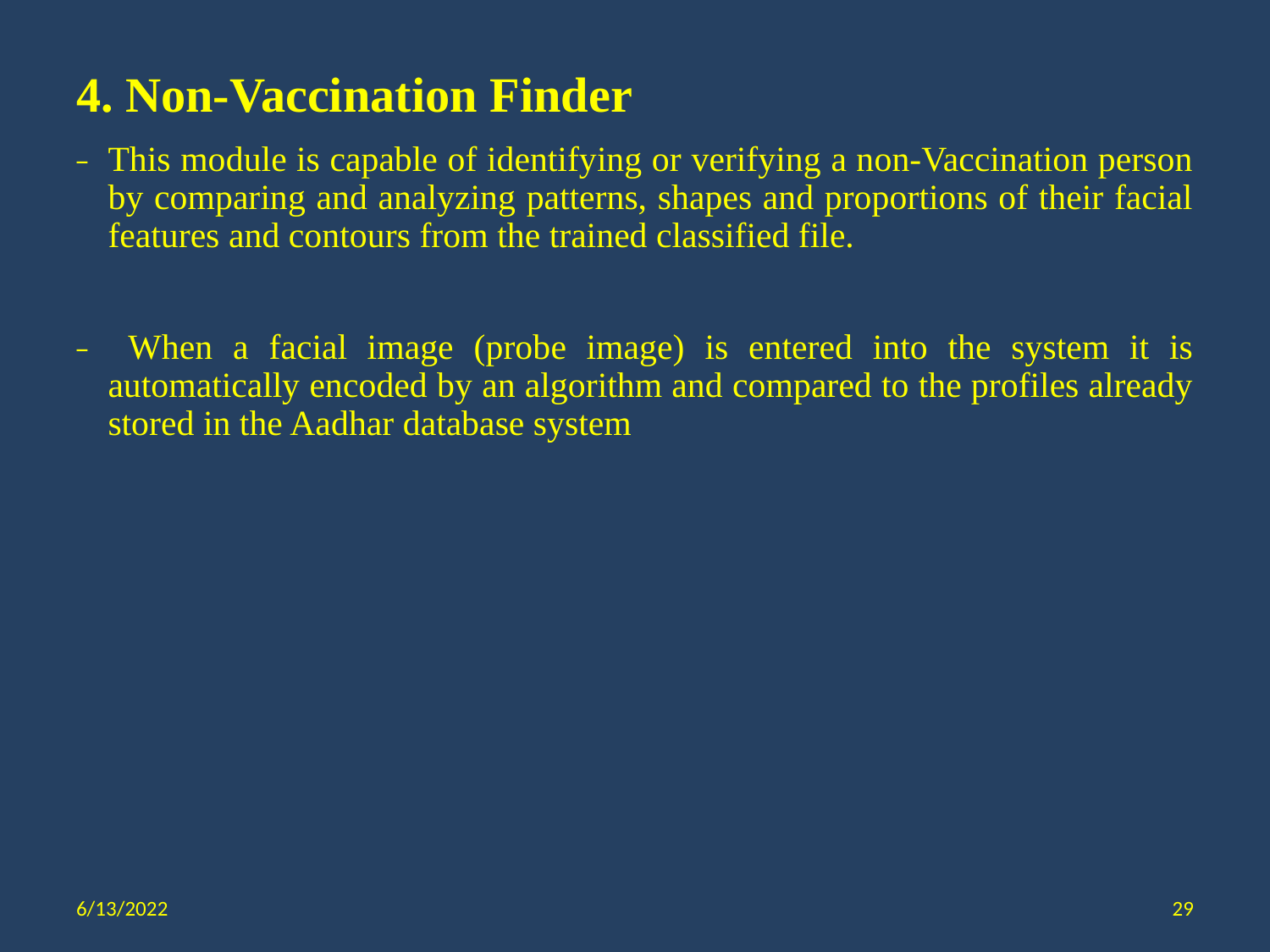

4. Non-Vaccination Finder
This module is capable of identifying or verifying a non-Vaccination person by comparing and analyzing patterns, shapes and proportions of their facial features and contours from the trained classified file.

 When a facial image (probe image) is entered into the system it is automatically encoded by an algorithm and compared to the profiles already stored in the Aadhar database system
6/13/2022
29